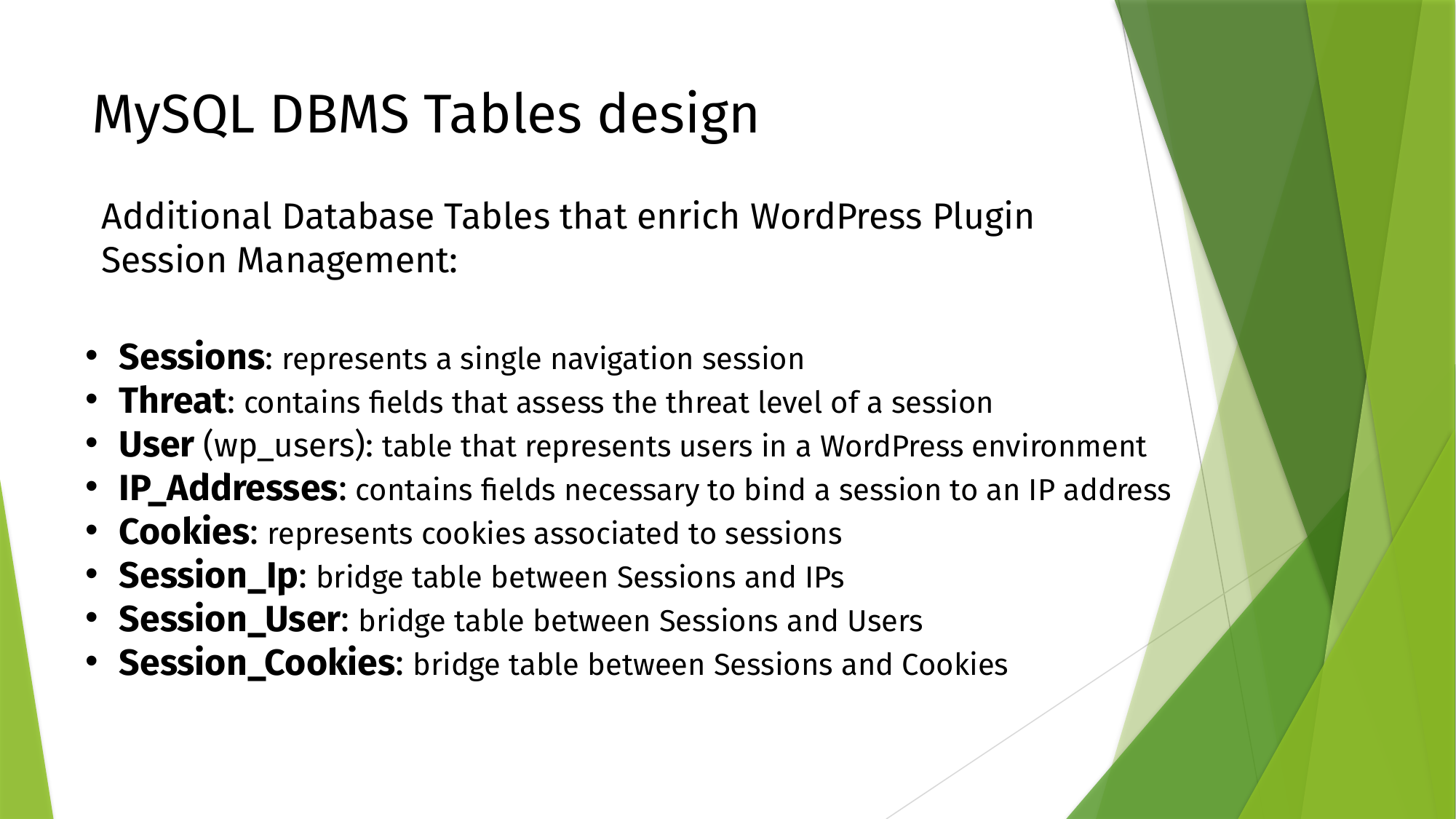

# MySQL DBMS Tables design
Additional Database Tables that enrich WordPress Plugin Session Management:
Sessions: represents a single navigation session
Threat: contains fields that assess the threat level of a session
User (wp_users): table that represents users in a WordPress environment
IP_Addresses: contains fields necessary to bind a session to an IP address
Cookies: represents cookies associated to sessions
Session_Ip: bridge table between Sessions and IPs
Session_User: bridge table between Sessions and Users
Session_Cookies: bridge table between Sessions and Cookies